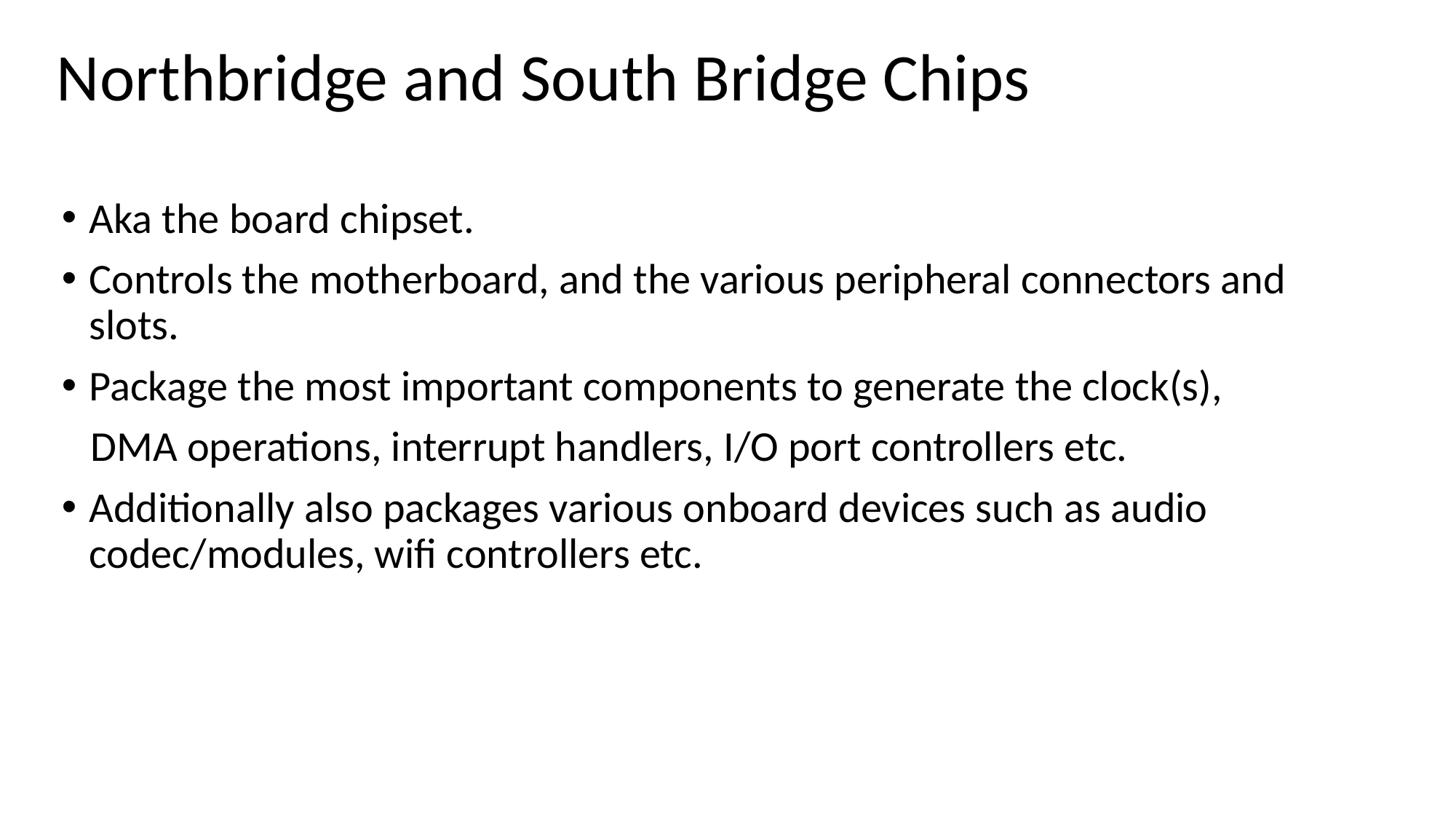

# Northbridge and South Bridge Chips

Aka the board chipset.
Controls the motherboard, and the various peripheral connectors and slots.
Package the most important components to generate the clock(s),
   DMA operations, interrupt handlers, I/O port controllers etc.
Additionally also packages various onboard devices such as audio codec/modules, wifi controllers etc.